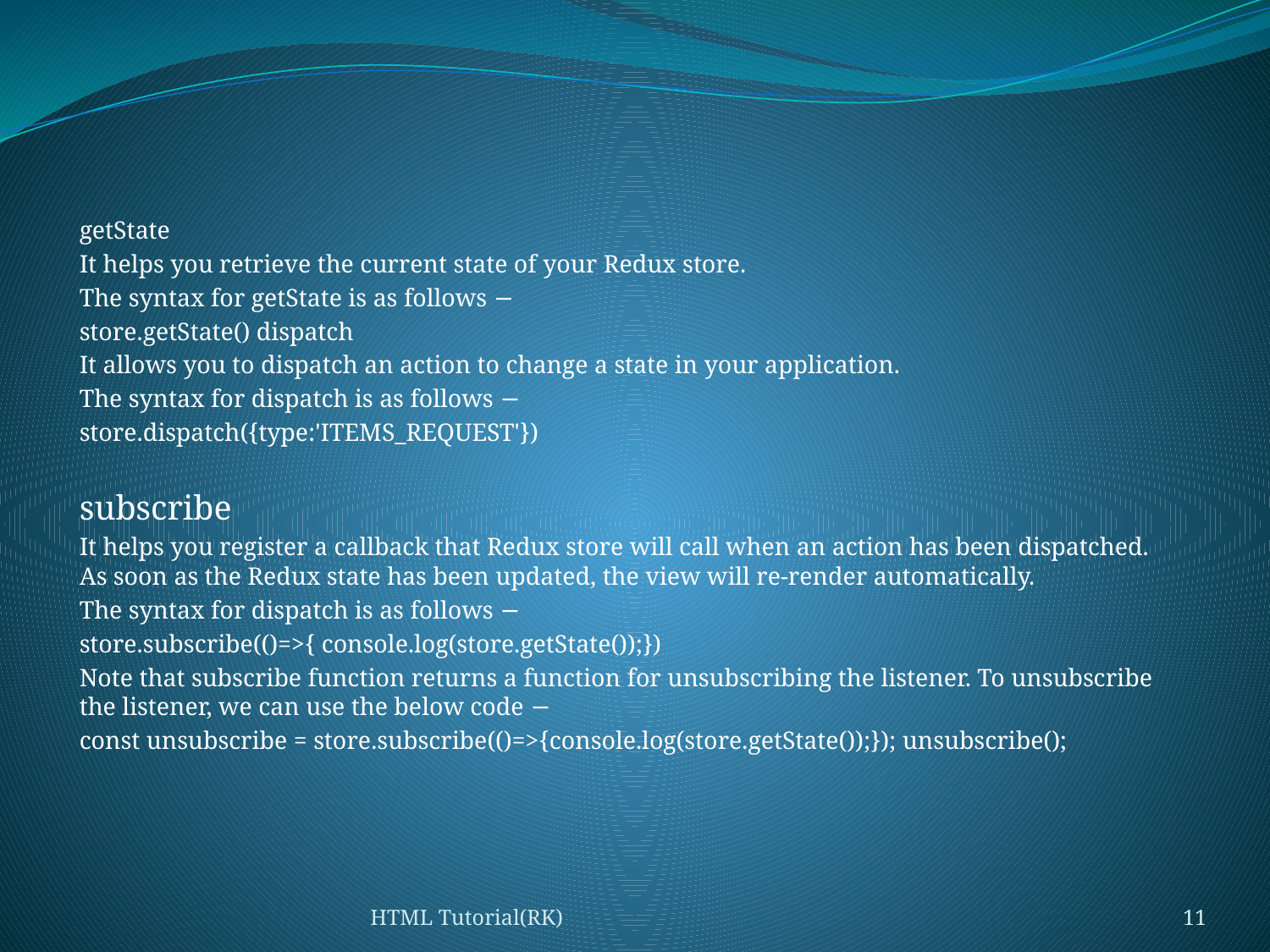

#
getState
It helps you retrieve the current state of your Redux store.
The syntax for getState is as follows −
store.getState() dispatch
It allows you to dispatch an action to change a state in your application.
The syntax for dispatch is as follows −
store.dispatch({type:'ITEMS_REQUEST'})

subscribe
It helps you register a callback that Redux store will call when an action has been dispatched. As soon as the Redux state has been updated, the view will re-render automatically.
The syntax for dispatch is as follows −
store.subscribe(()=>{ console.log(store.getState());})
Note that subscribe function returns a function for unsubscribing the listener. To unsubscribe the listener, we can use the below code −
const unsubscribe = store.subscribe(()=>{console.log(store.getState());}); unsubscribe();

HTML Tutorial(RK)
11